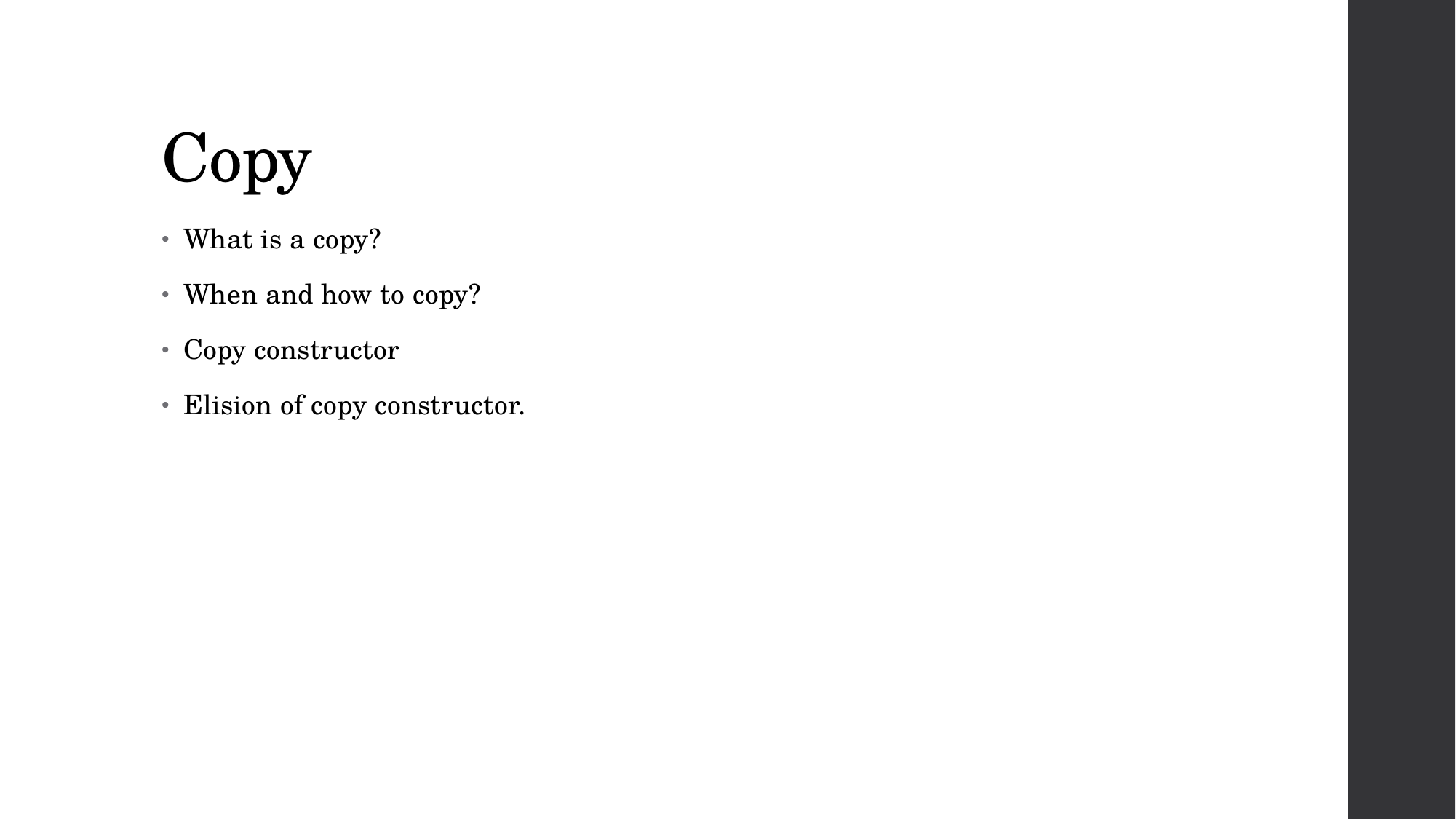

# Copy
What is a copy?
When and how to copy?
Copy constructor
Elision of copy constructor.